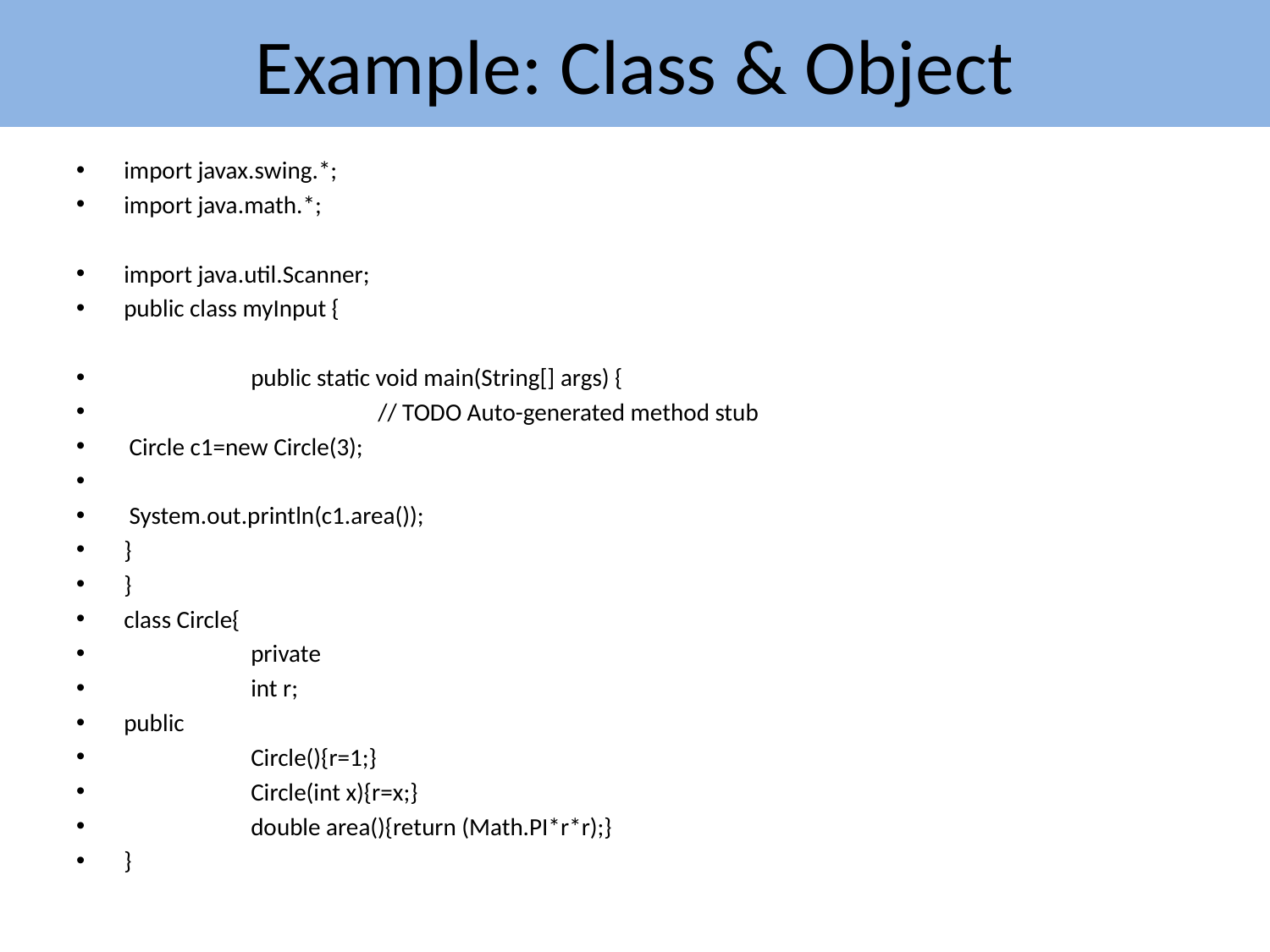

# Example: Class & Object
import javax.swing.*;
import java.math.*;

import java.util.Scanner;
public class myInput {

	public static void main(String[] args) {
		// TODO Auto-generated method stub
 Circle c1=new Circle(3);

 System.out.println(c1.area());
}
}
class Circle{
	private
	int r;
public
	Circle(){r=1;}
	Circle(int x){r=x;}
	double area(){return (Math.PI*r*r);}
}